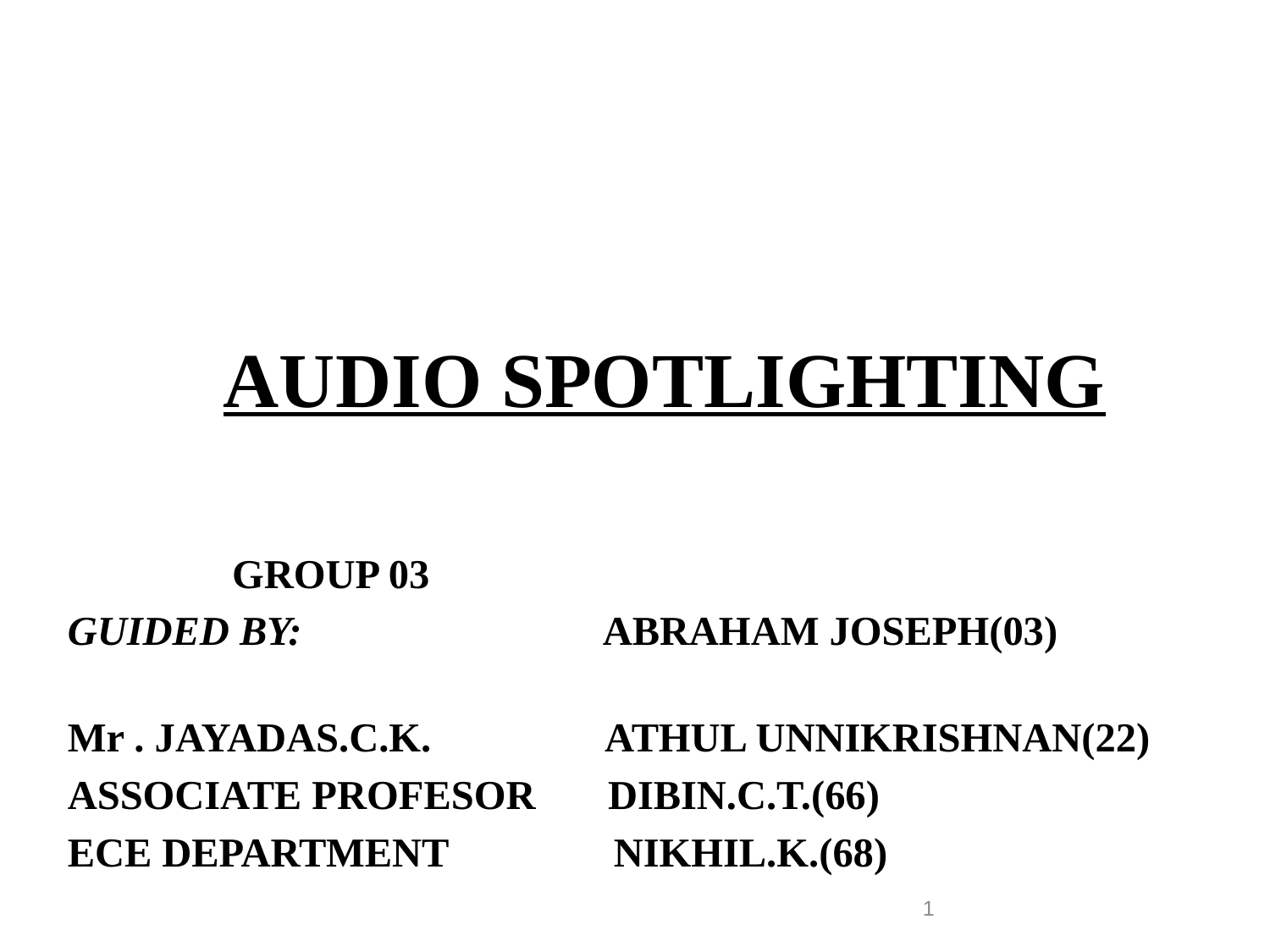

GROUP 03
GUIDED BY:                             ABRAHAM JOSEPH(03)
Mr . JAYADAS.C.K.                 ATHUL UNNIKRISHNAN(22)
ASSOCIATE PROFESOR       DIBIN.C.T.(66)
ECE DEPARTMENT                NIKHIL.K.(68)

# AUDIO SPOTLIGHTING
1